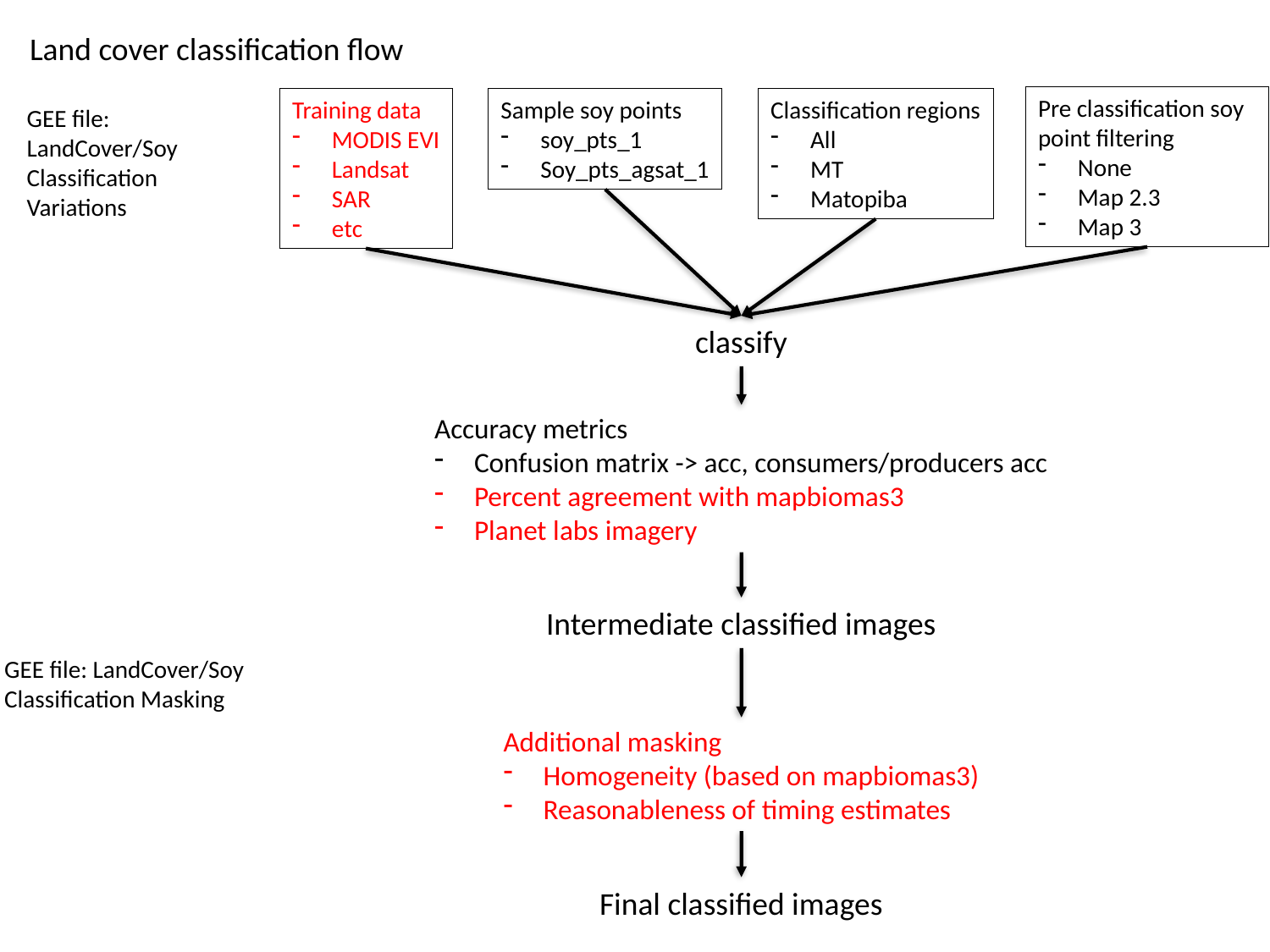

Land cover classification flow
Pre classification soy point filtering
None
Map 2.3
Map 3
Training data
MODIS EVI
Landsat
SAR
etc
Sample soy points
soy_pts_1
Soy_pts_agsat_1
Classification regions
All
MT
Matopiba
GEE file: LandCover/Soy Classification Variations
classify
Accuracy metrics
Confusion matrix -> acc, consumers/producers acc
Percent agreement with mapbiomas3
Planet labs imagery
Intermediate classified images
GEE file: LandCover/Soy Classification Masking
Additional masking
Homogeneity (based on mapbiomas3)
Reasonableness of timing estimates
Final classified images